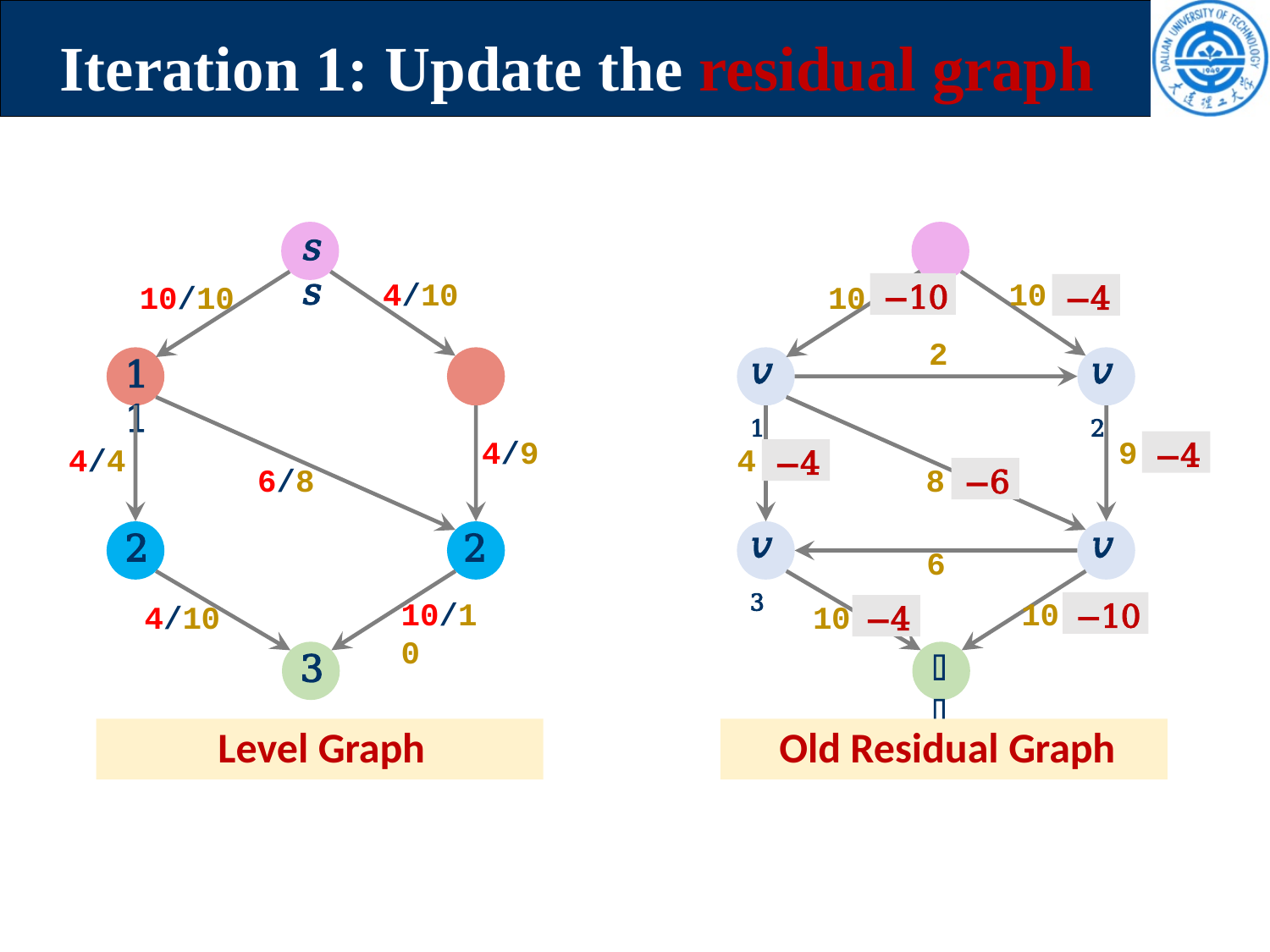

# Iteration 1: Update the residual graph
𝑠	𝑠

4/10
10
−10
−4
10/10	10
2
𝑣1
𝑣2

1	1
−4
4/9
9
4/4
4
−4
−6
6/8
8
𝑣3
𝑣4

2
4/10
2
10/10

6
−10
10
−4
10
𝑡

3

Level Graph
Old Residual Graph